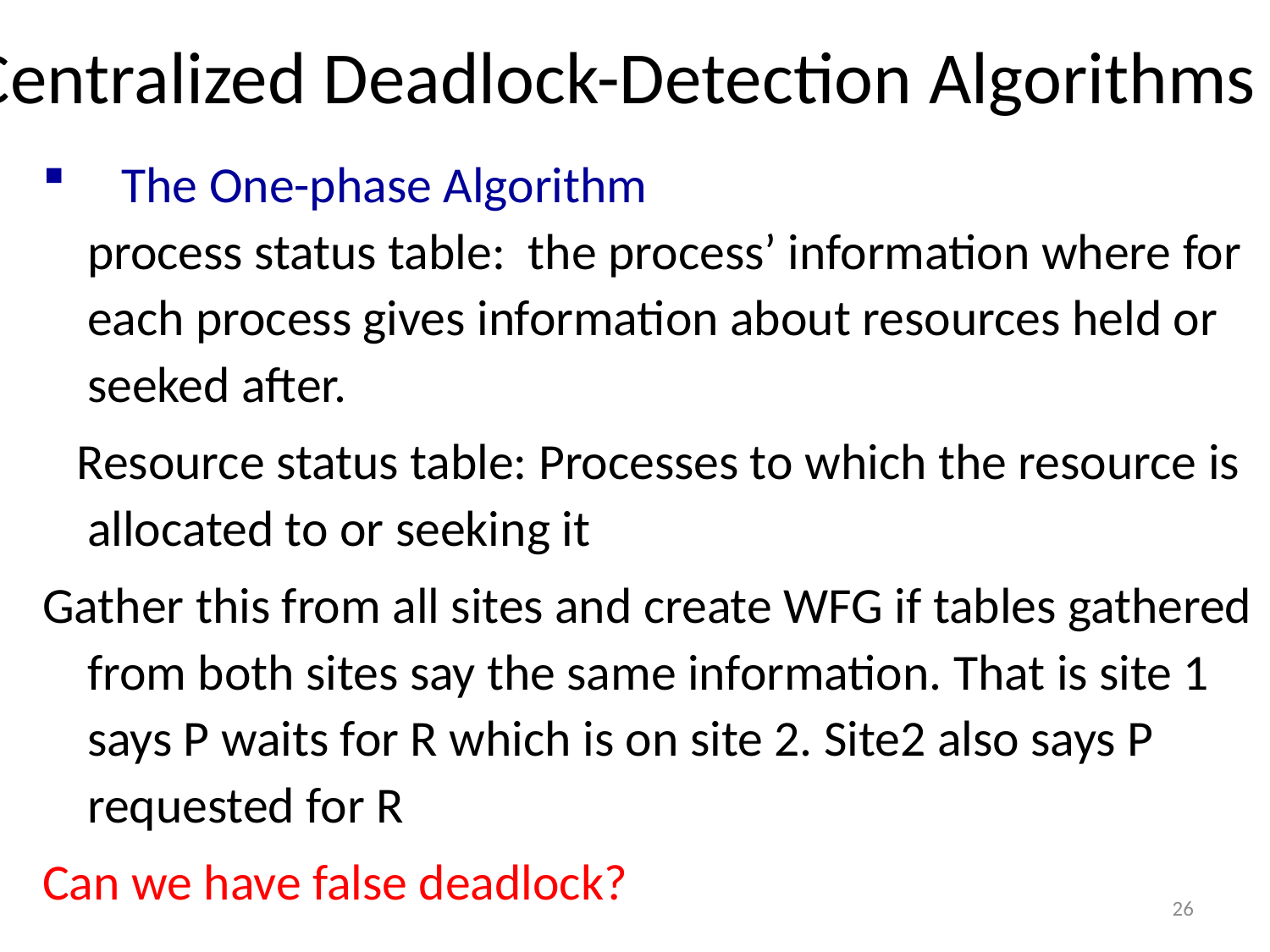

# Centralized Deadlock-Detection Algorithms
   The One-phase Algorithm
process status table:  the process’ information where for each process gives information about resources held or seeked after.
   Resource status table: Processes to which the resource is allocated to or seeking it
Gather this from all sites and create WFG if tables gathered from both sites say the same information. That is site 1 says P waits for R which is on site 2. Site2 also says P requested for R
Can we have false deadlock?

26